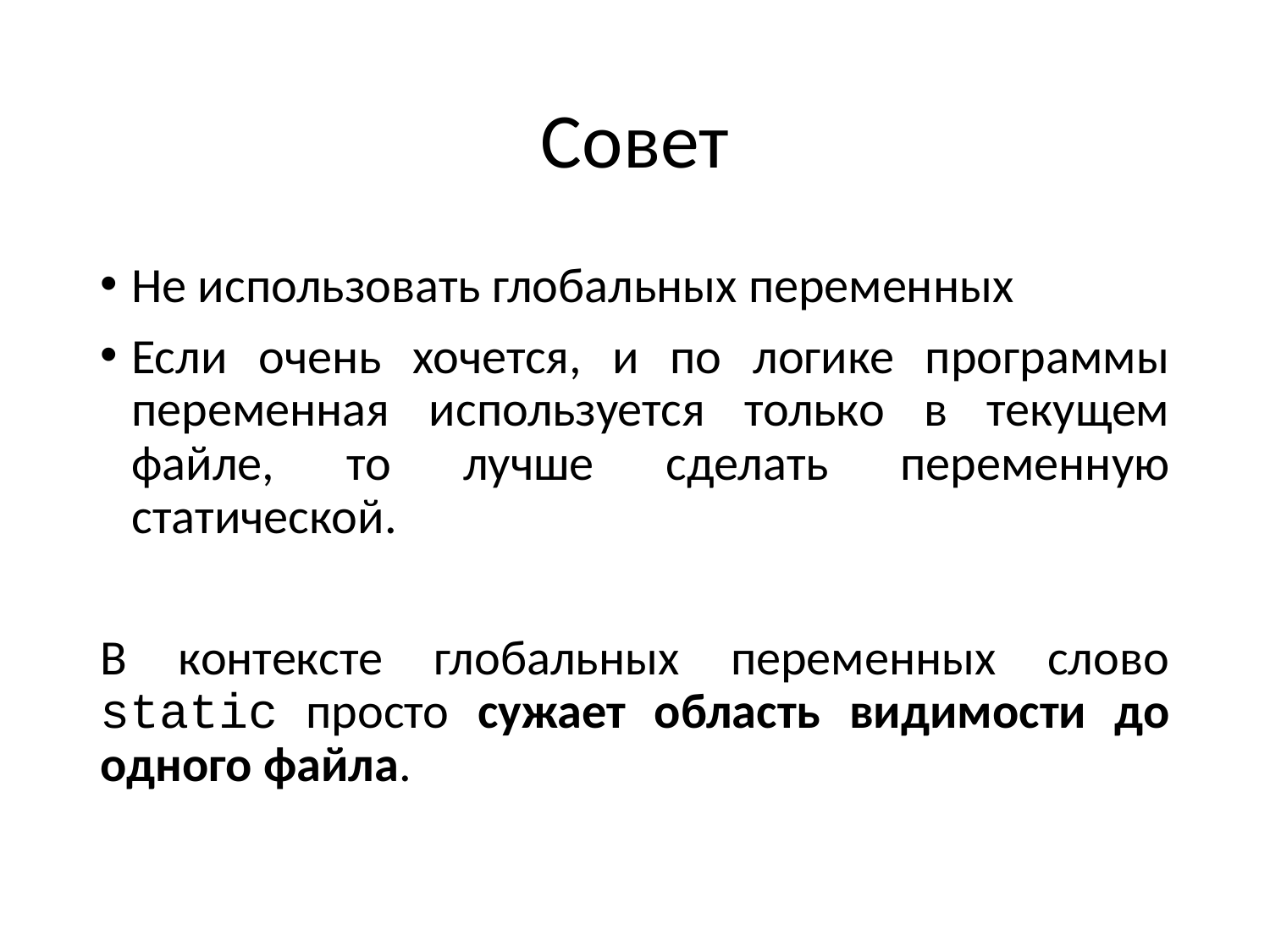

# Совет
Не использовать глобальных переменных
Если очень хочется, и по логике программы переменная используется только в текущем файле, то лучше сделать переменную статической.

В контексте глобальных переменных слово static просто сужает область видимости до одного файла.